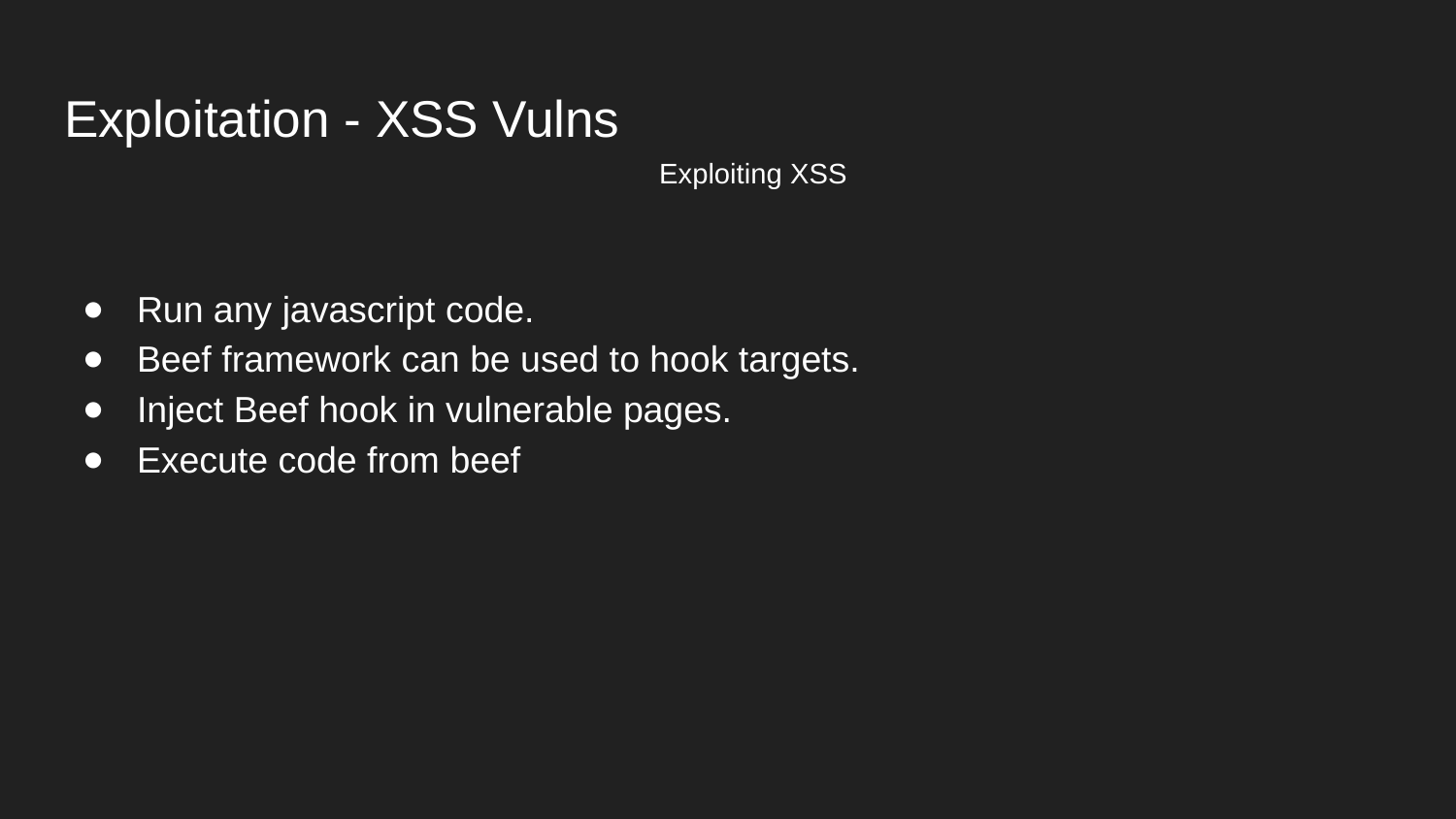

# Exploitation - XSS Vulns

Exploiting XSS
Run any javascript code.
Beef framework can be used to hook targets.
Inject Beef hook in vulnerable pages.
Execute code from beef